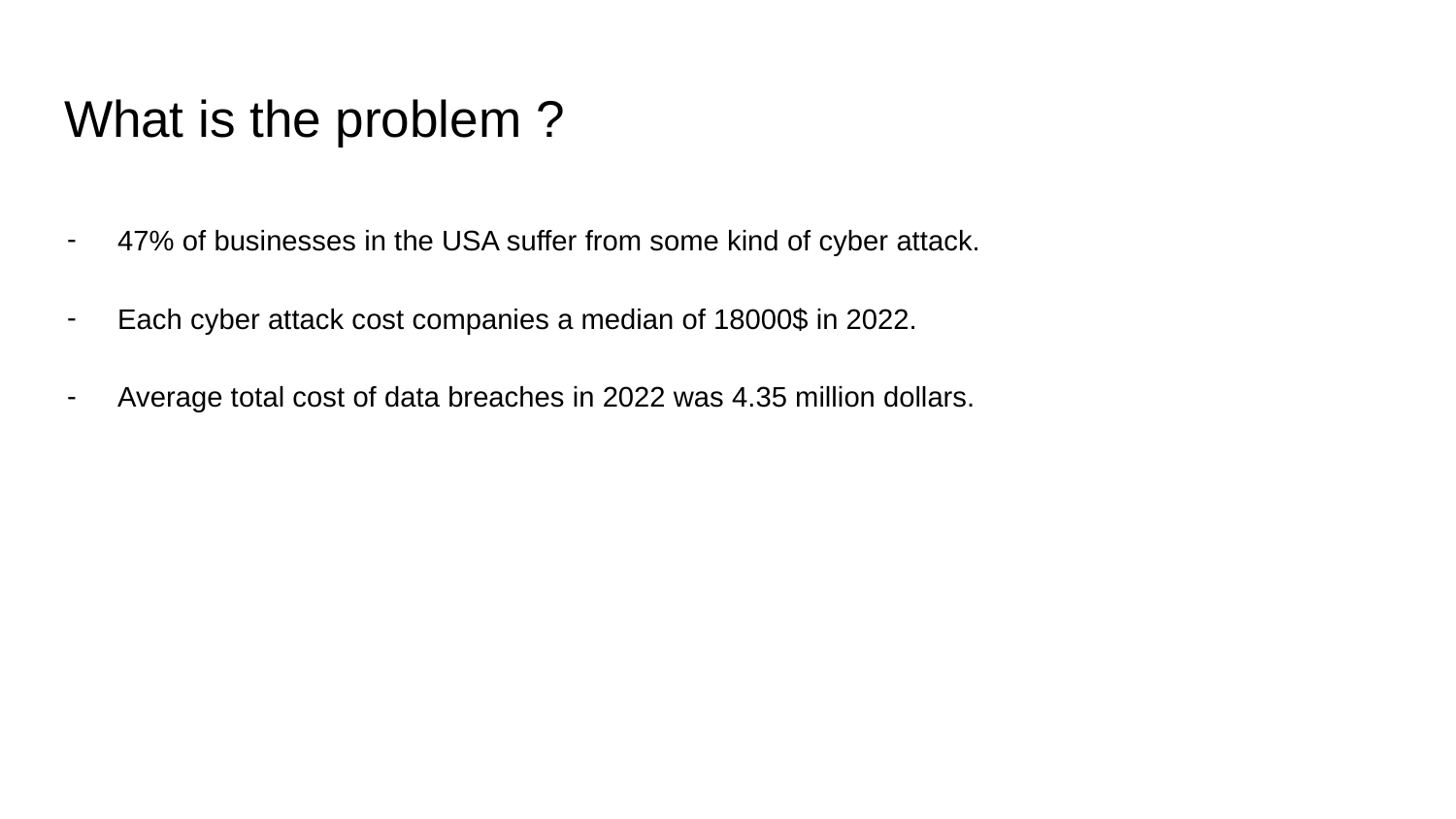

# What is the problem ?
47% of businesses in the USA suffer from some kind of cyber attack.

Each cyber attack cost companies a median of 18000$ in 2022.

Average total cost of data breaches in 2022 was 4.35 million dollars.